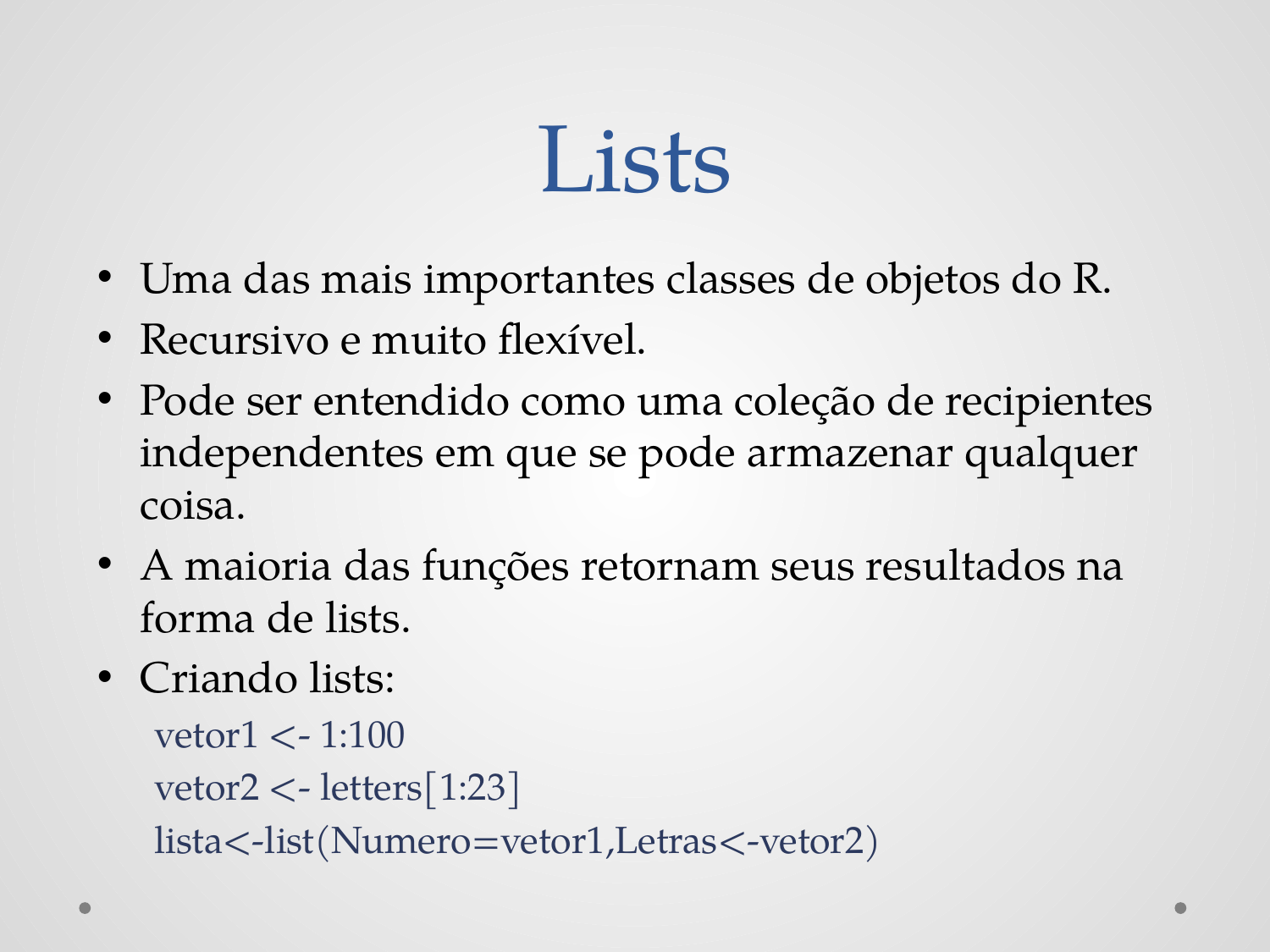

# Lists

Uma das mais importantes classes de objetos do R.
Recursivo e muito flexível.
Pode ser entendido como uma coleção de recipientes independentes em que se pode armazenar qualquer coisa.
A maioria das funções retornam seus resultados na forma de lists.
Criando lists:
vetor1 <- 1:100
vetor2 <- letters[1:23]
lista<-list(Numero=vetor1,Letras<-vetor2)